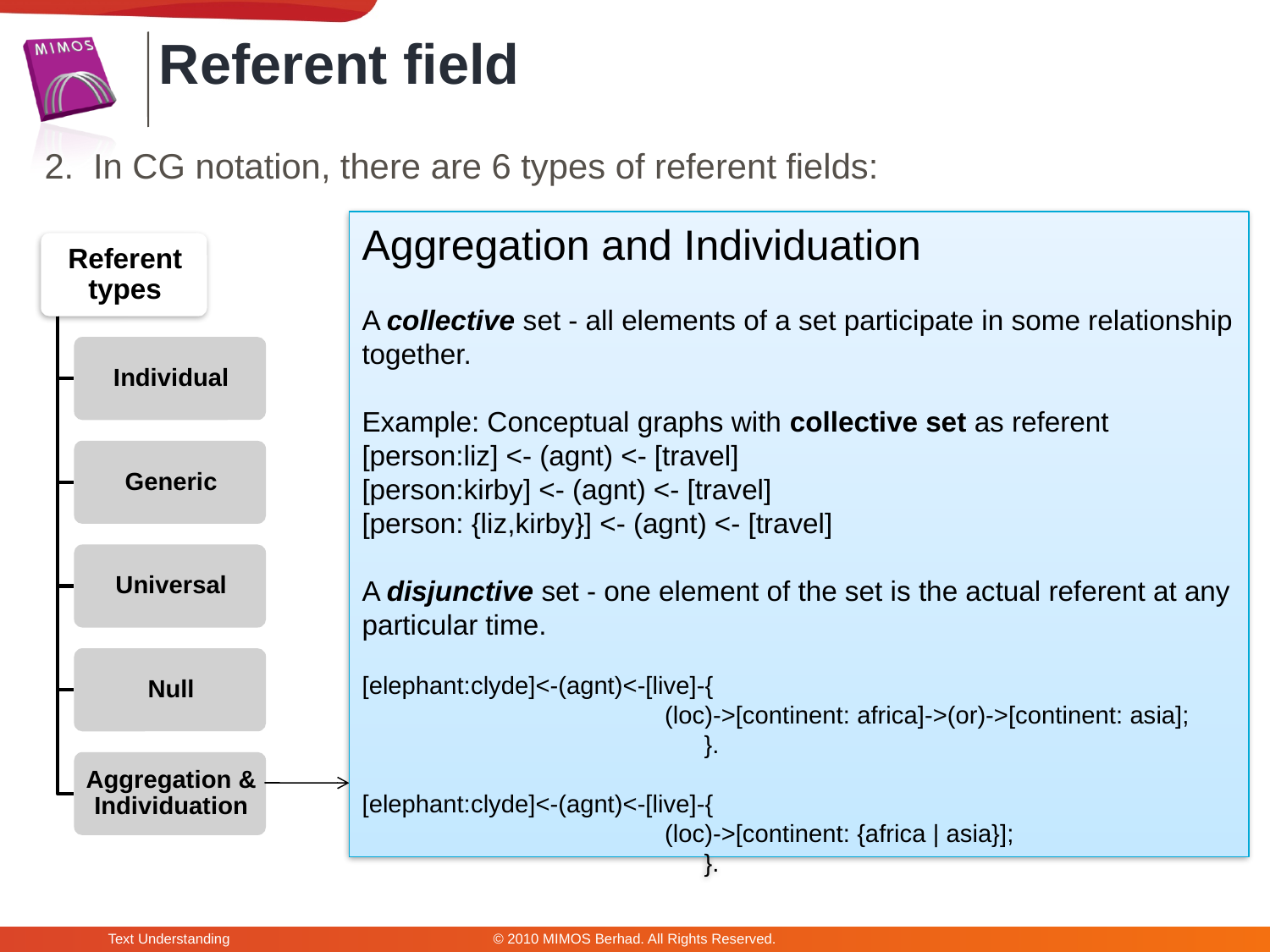

Referent field
2.  In CG notation, there are 6 types of referent fields:

Aggregation and Individuation

A collective set - all elements of a set participate in some relationship together.

Example: Conceptual graphs with collective set as referent
[person:liz] <- (agnt) <- [travel]
[person:kirby] <- (agnt) <- [travel]
[person: {liz,kirby}] <- (agnt) <- [travel]

A disjunctive set - one element of the set is the actual referent at any particular time.

[elephant:clyde]<-(agnt)<-[live]-{
		       (loc)->[continent: africa]->(or)->[continent: asia];
                                                 }.

[elephant:clyde]<-(agnt)<-[live]-{
		       (loc)->[continent: {africa | asia}];
                                                 }.

Referent types
Individual
Generic
Universal
Null
Aggregation & Individuation
Text Understanding
© 2010 MIMOS Berhad. All Rights Reserved.